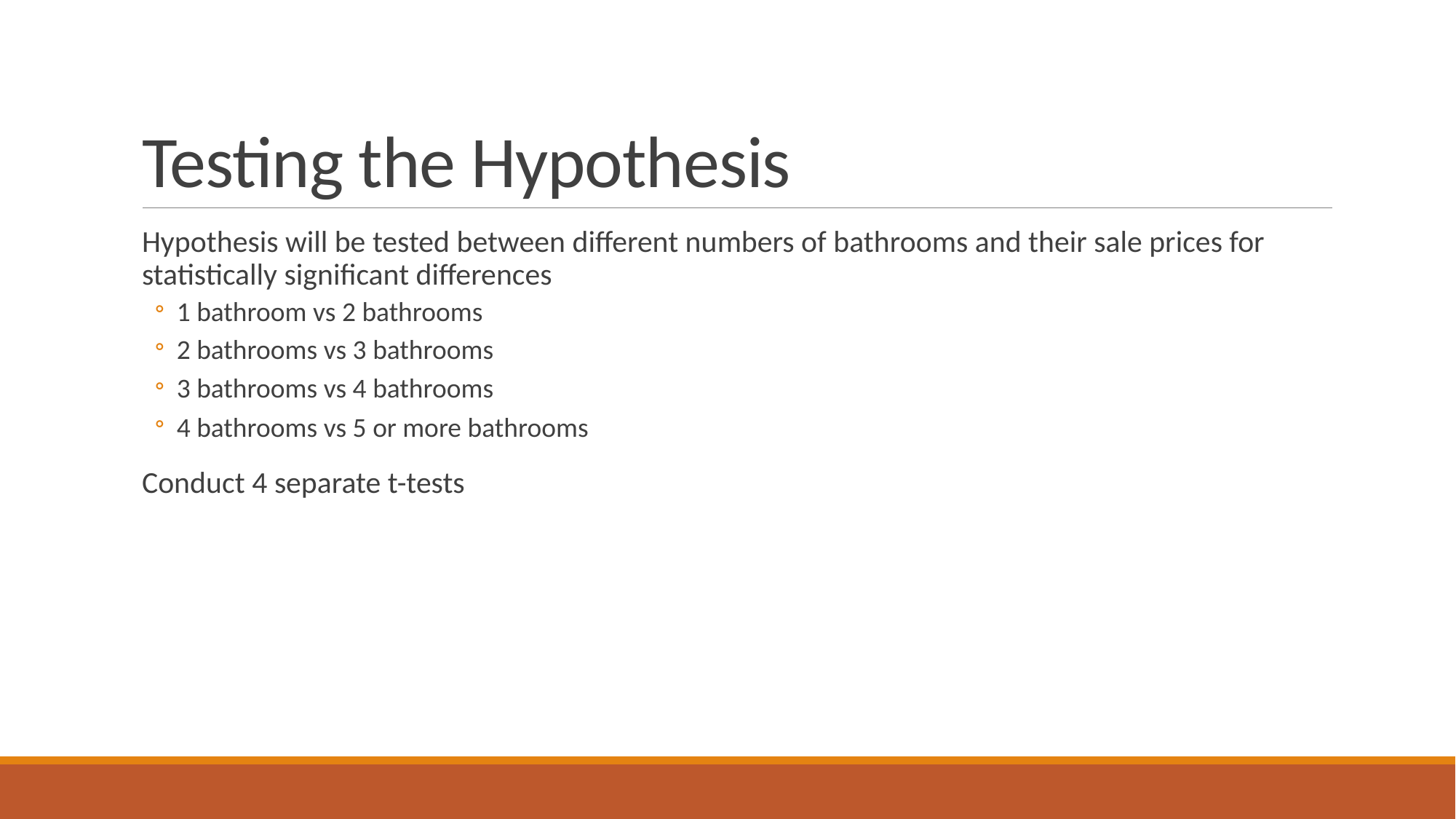

# Testing the Hypothesis
Hypothesis will be tested between different numbers of bathrooms and their sale prices for statistically significant differences
1 bathroom vs 2 bathrooms
2 bathrooms vs 3 bathrooms
3 bathrooms vs 4 bathrooms
4 bathrooms vs 5 or more bathrooms
Conduct 4 separate t-tests